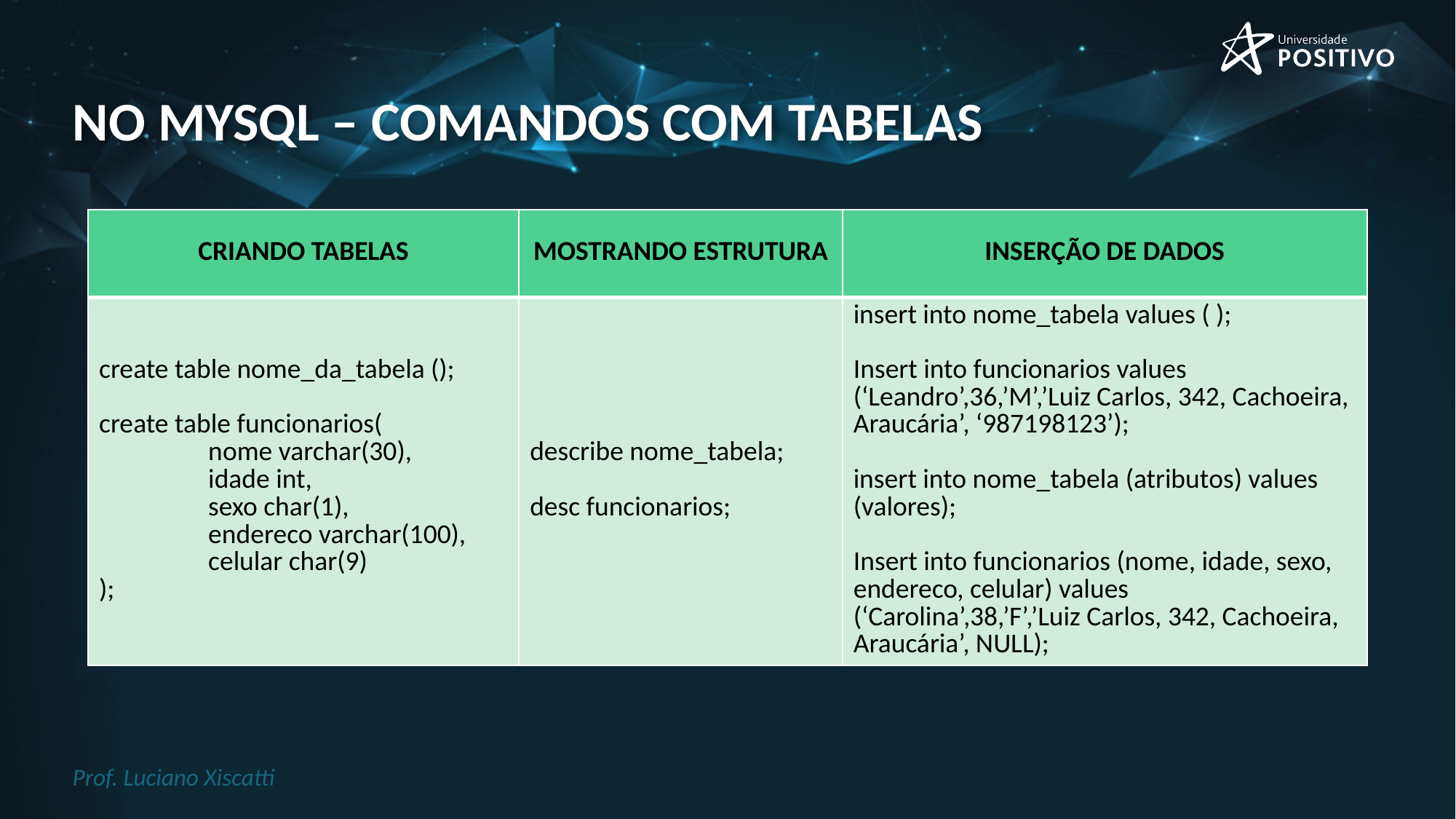

# NO MySQL – COMANDOS COM TABELAS
| CRIANDO TABELAS | MOSTRANDO ESTRUTURA | INSERÇÃO DE DADOS |
| --- | --- | --- |
| create table nome\_da\_tabela (); create table funcionarios( nome varchar(30), idade int, sexo char(1), endereco varchar(100), celular char(9) ); | describe nome\_tabela; desc funcionarios; | insert into nome\_tabela values ( ); Insert into funcionarios values (‘Leandro’,36,’M’,’Luiz Carlos, 342, Cachoeira, Araucária’, ‘987198123’); insert into nome\_tabela (atributos) values (valores); Insert into funcionarios (nome, idade, sexo, endereco, celular) values (‘Carolina’,38,’F’,’Luiz Carlos, 342, Cachoeira, Araucária’, NULL); |